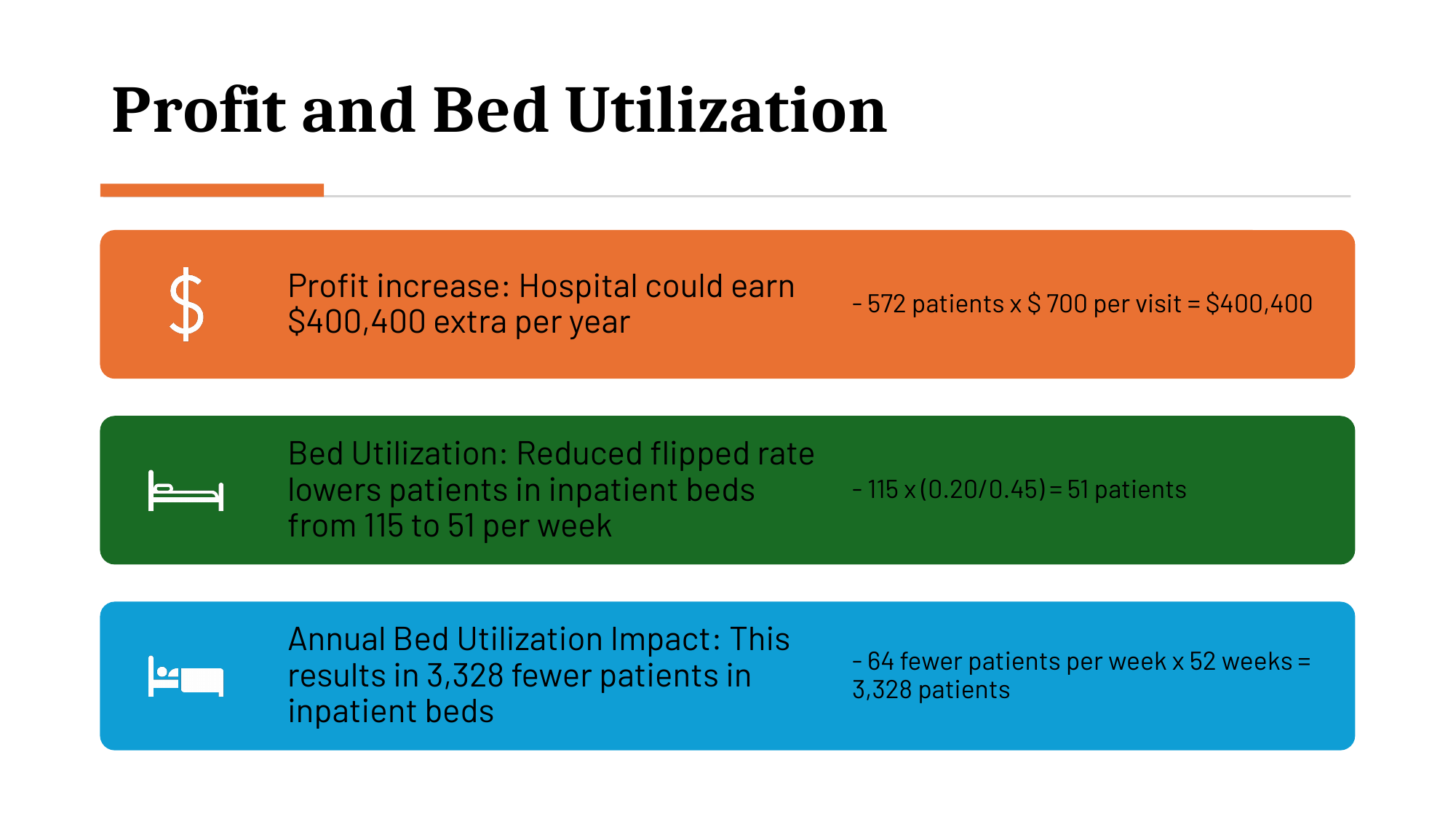

# Profit and Bed Utilization

Profit increase: Hospital could earn $400,400 extra per year
- 572 patients x $ 700 per visit = $400,400
Bed Utilization: Reduced flipped rate lowers patients in inpatient beds from 115 to 51 per week
- 115 x (0.20/0.45) = 51 patients
Annual Bed Utilization Impact: This results in 3,328 fewer patients in inpatient beds
- 64 fewer patients per week x 52 weeks = 3,328 patients